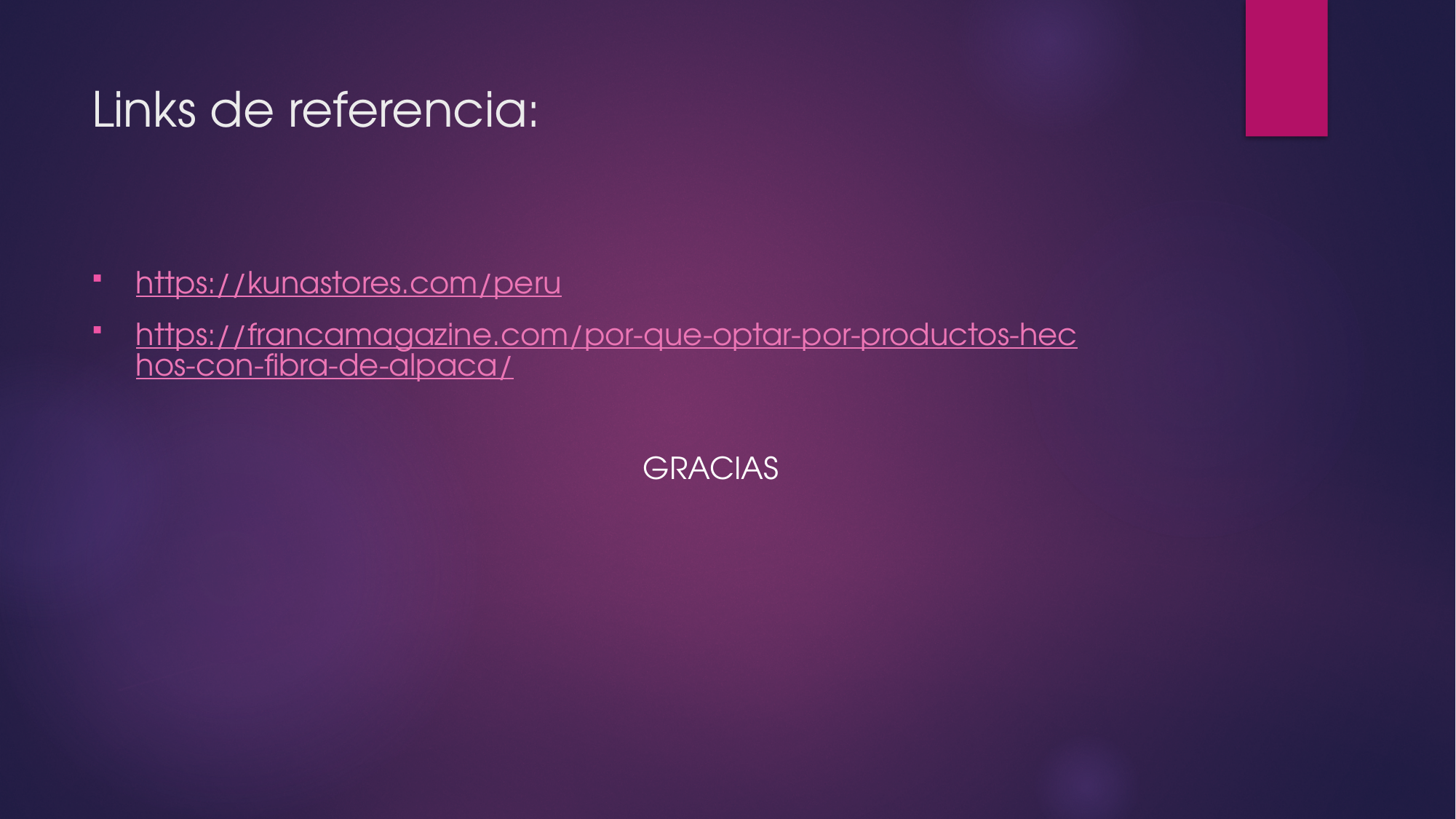

# Links de referencia:
https://kunastores.com/peru
https://francamagazine.com/por-que-optar-por-productos-hechos-con-fibra-de-alpaca/

                            GRACIAS